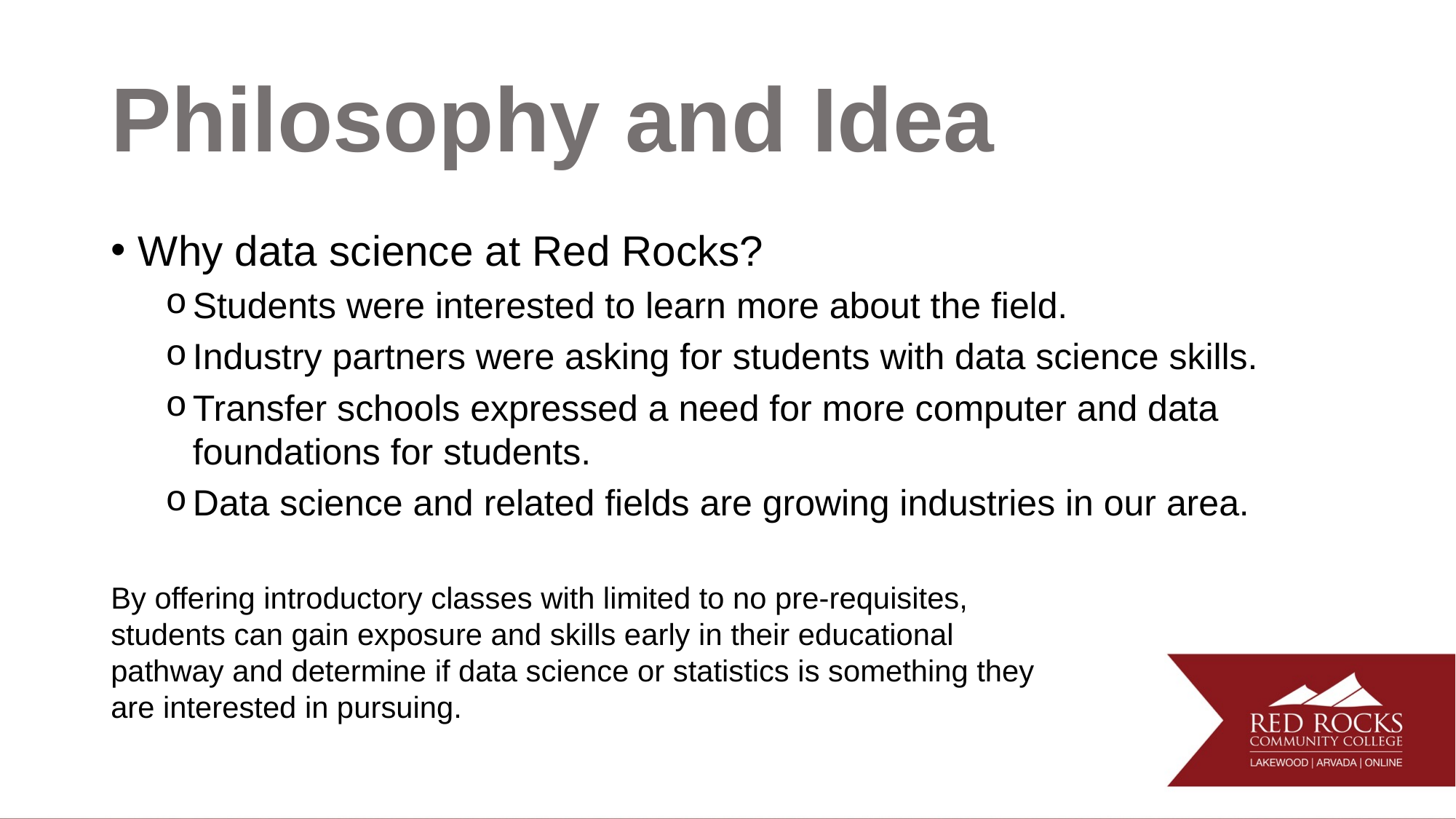

# Philosophy and Idea
Why data science at Red Rocks?
Students were interested to learn more about the field.
Industry partners were asking for students with data science skills.
Transfer schools expressed a need for more computer and data foundations for students.
Data science and related fields are growing industries in our area.

By offering introductory classes with limited to no pre-requisites, students can gain exposure and skills early in their educational pathway and determine if data science or statistics is something they are interested in pursuing.